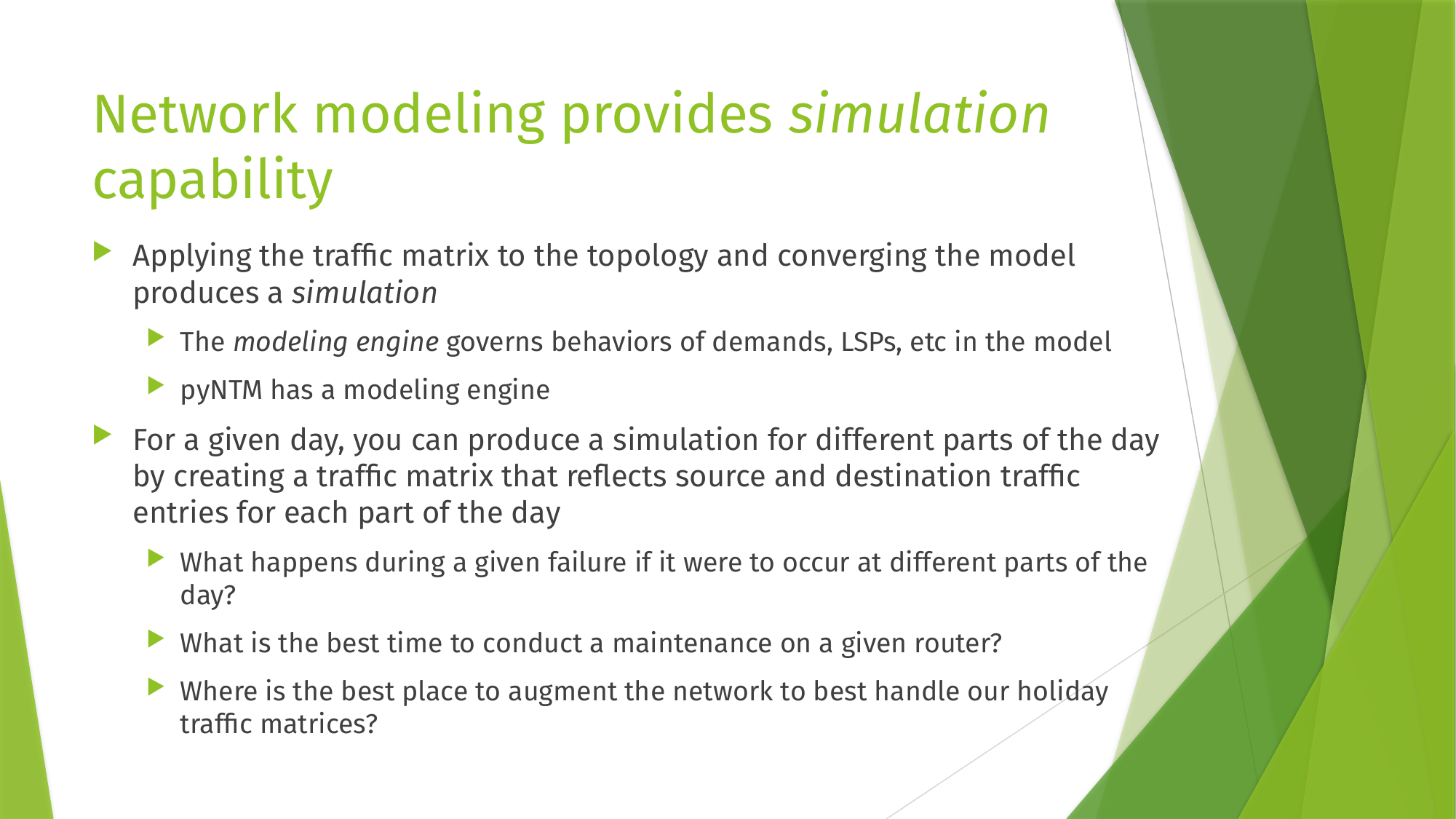

# Network modeling provides simulation capability
Applying the traffic matrix to the topology and converging the model produces a simulation
The modeling engine governs behaviors of demands, LSPs, etc in the model
pyNTM has a modeling engine
For a given day, you can produce a simulation for different parts of the day by creating a traffic matrix that reflects source and destination traffic entries for each part of the day
What happens during a given failure if it were to occur at different parts of the day?
What is the best time to conduct a maintenance on a given router?
Where is the best place to augment the network to best handle our holiday traffic matrices?